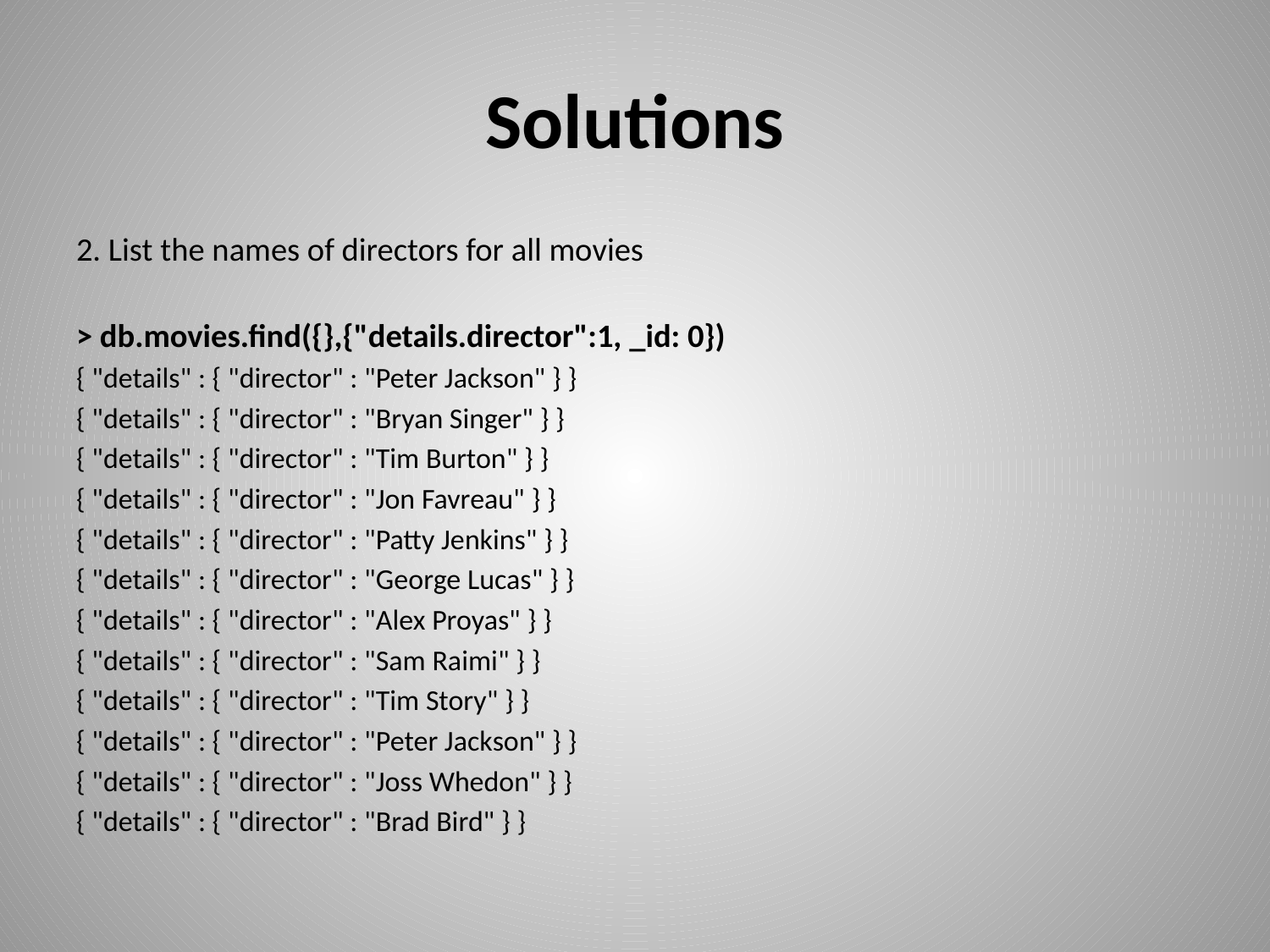

# Solutions
2. List the names of directors for all movies

> db.movies.find({},{"details.director":1, _id: 0})
{ "details" : { "director" : "Peter Jackson" } }
{ "details" : { "director" : "Bryan Singer" } }
{ "details" : { "director" : "Tim Burton" } }
{ "details" : { "director" : "Jon Favreau" } }
{ "details" : { "director" : "Patty Jenkins" } }
{ "details" : { "director" : "George Lucas" } }
{ "details" : { "director" : "Alex Proyas" } }
{ "details" : { "director" : "Sam Raimi" } }
{ "details" : { "director" : "Tim Story" } }
{ "details" : { "director" : "Peter Jackson" } }
{ "details" : { "director" : "Joss Whedon" } }
{ "details" : { "director" : "Brad Bird" } }